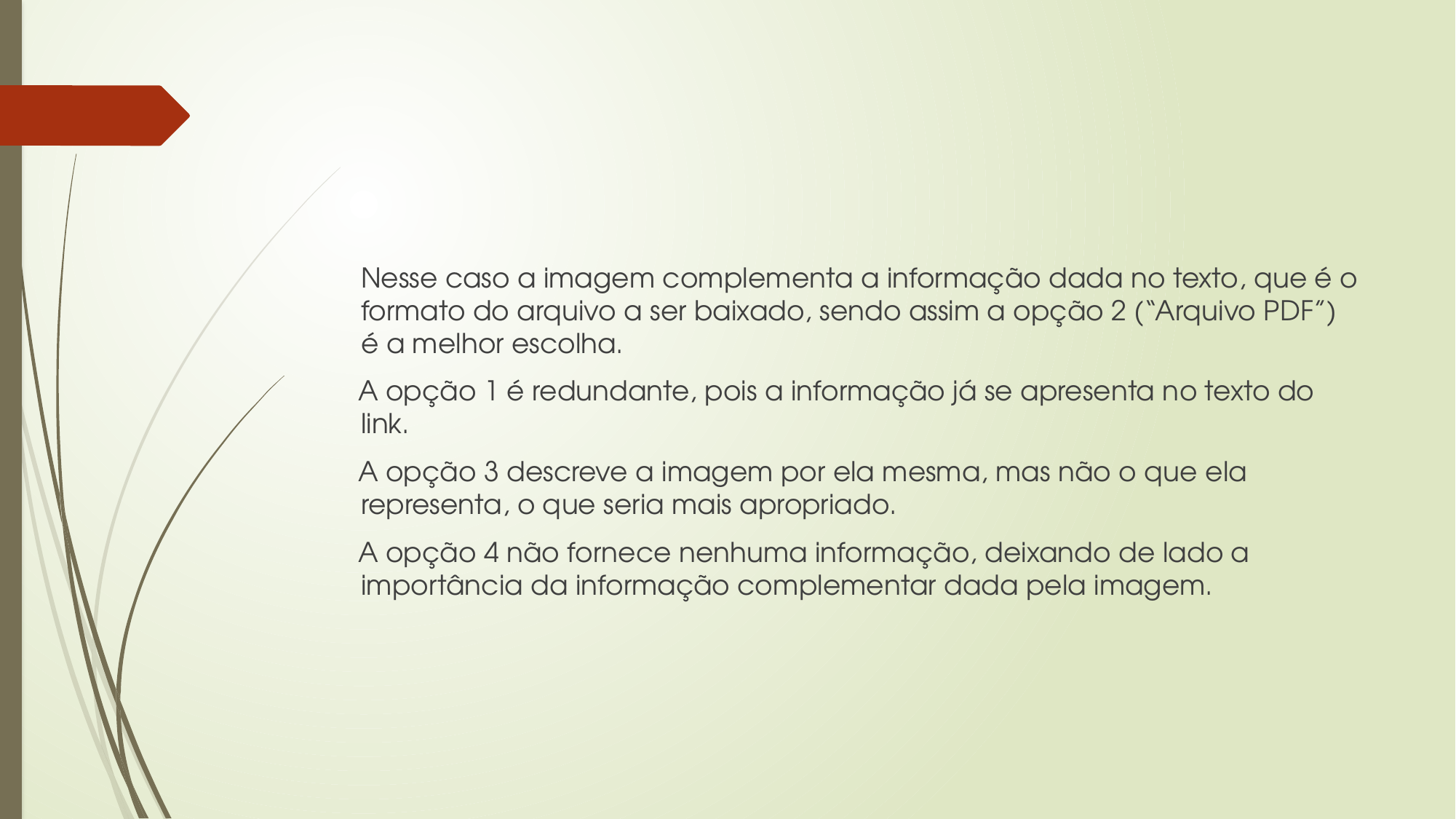

#
	Nesse caso a imagem complementa a informação dada no texto, que é o formato do arquivo a ser baixado, sendo assim a opção 2 (“Arquivo PDF”) é a melhor escolha.
     A opção 1 é redundante, pois a informação já se apresenta no texto do link.
     A opção 3 descreve a imagem por ela mesma, mas não o que ela representa, o que seria mais apropriado.
     A opção 4 não fornece nenhuma informação, deixando de lado a importância da informação complementar dada pela imagem.